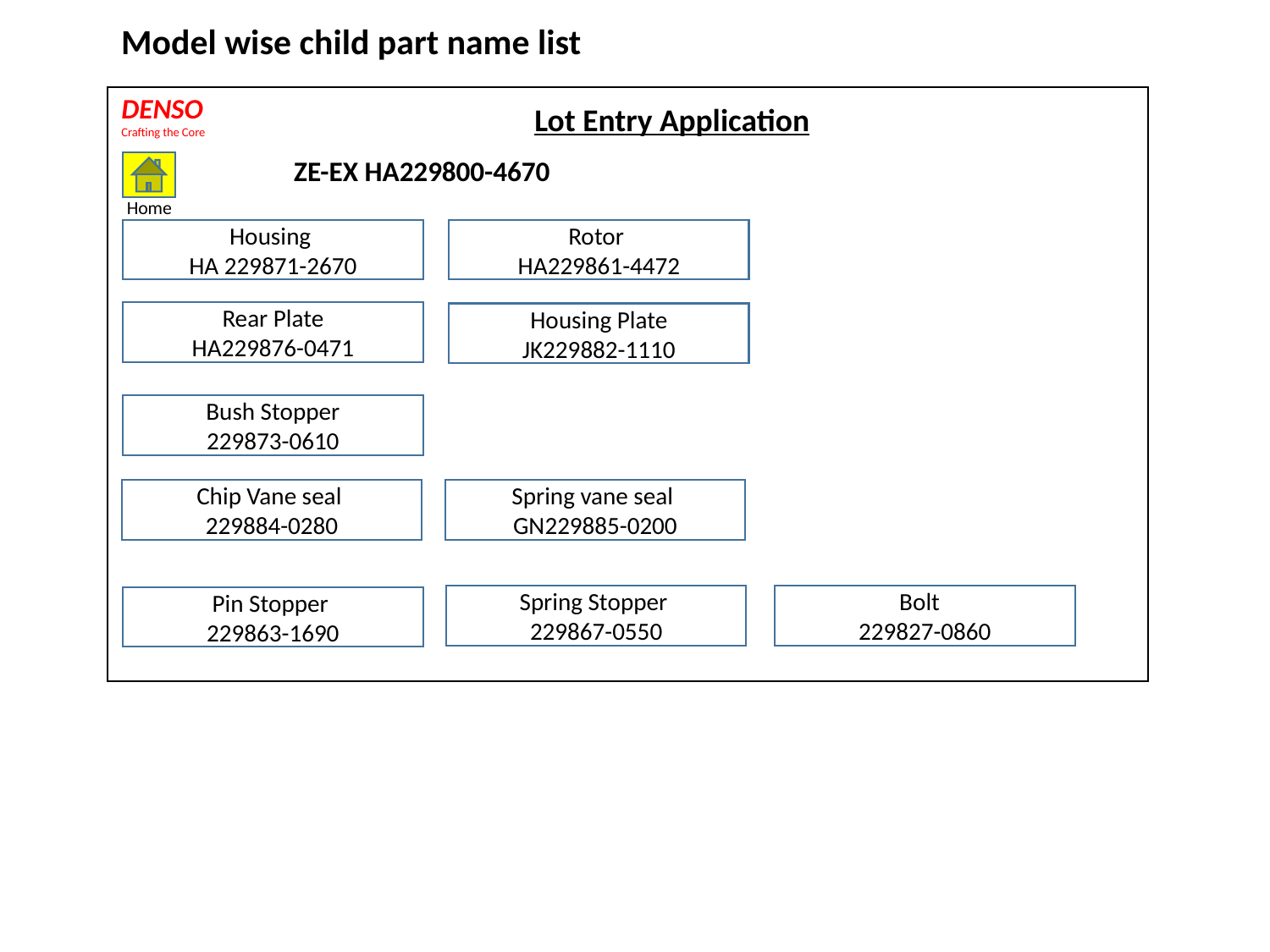

Model wise child part name list
DENSO
Crafting the Core

Lot Entry Application
ZE-EX HA229800-4670

Home
Housing
HA 229871-2670
Rotor
HA229861-4472
Rear Plate
HA229876-0471
Housing Plate
JK229882-1110
Bush Stopper
229873-0610
Chip Vane seal
229884-0280
Spring vane seal
GN229885-0200
Spring Stopper
229867-0550
Bolt
229827-0860
Pin Stopper
229863-1690